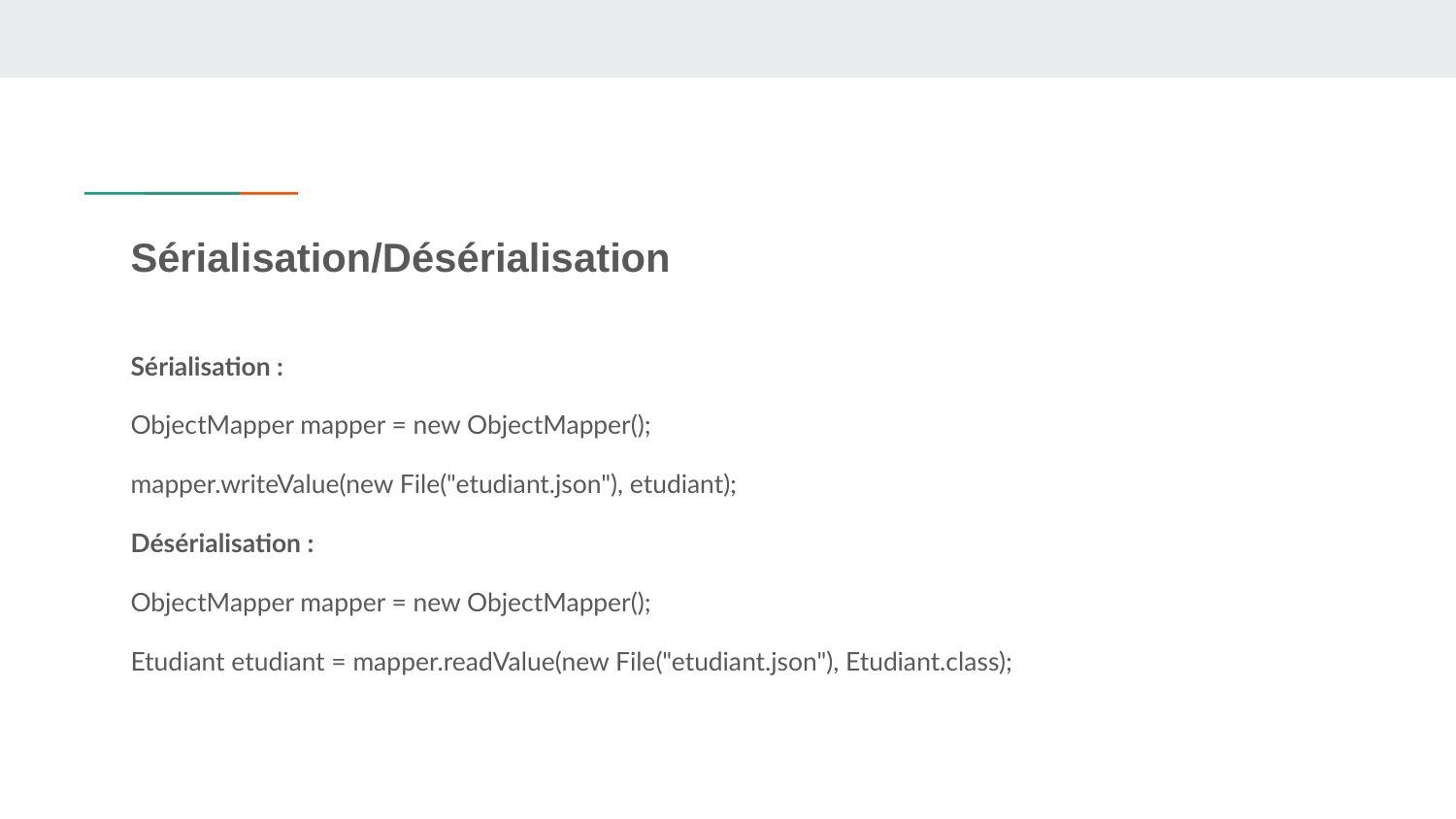

# Sérialisation/Désérialisation
Sérialisation :
ObjectMapper mapper = new ObjectMapper();
mapper.writeValue(new File("etudiant.json"), etudiant);
Désérialisation :
ObjectMapper mapper = new ObjectMapper();
Etudiant etudiant = mapper.readValue(new File("etudiant.json"), Etudiant.class);